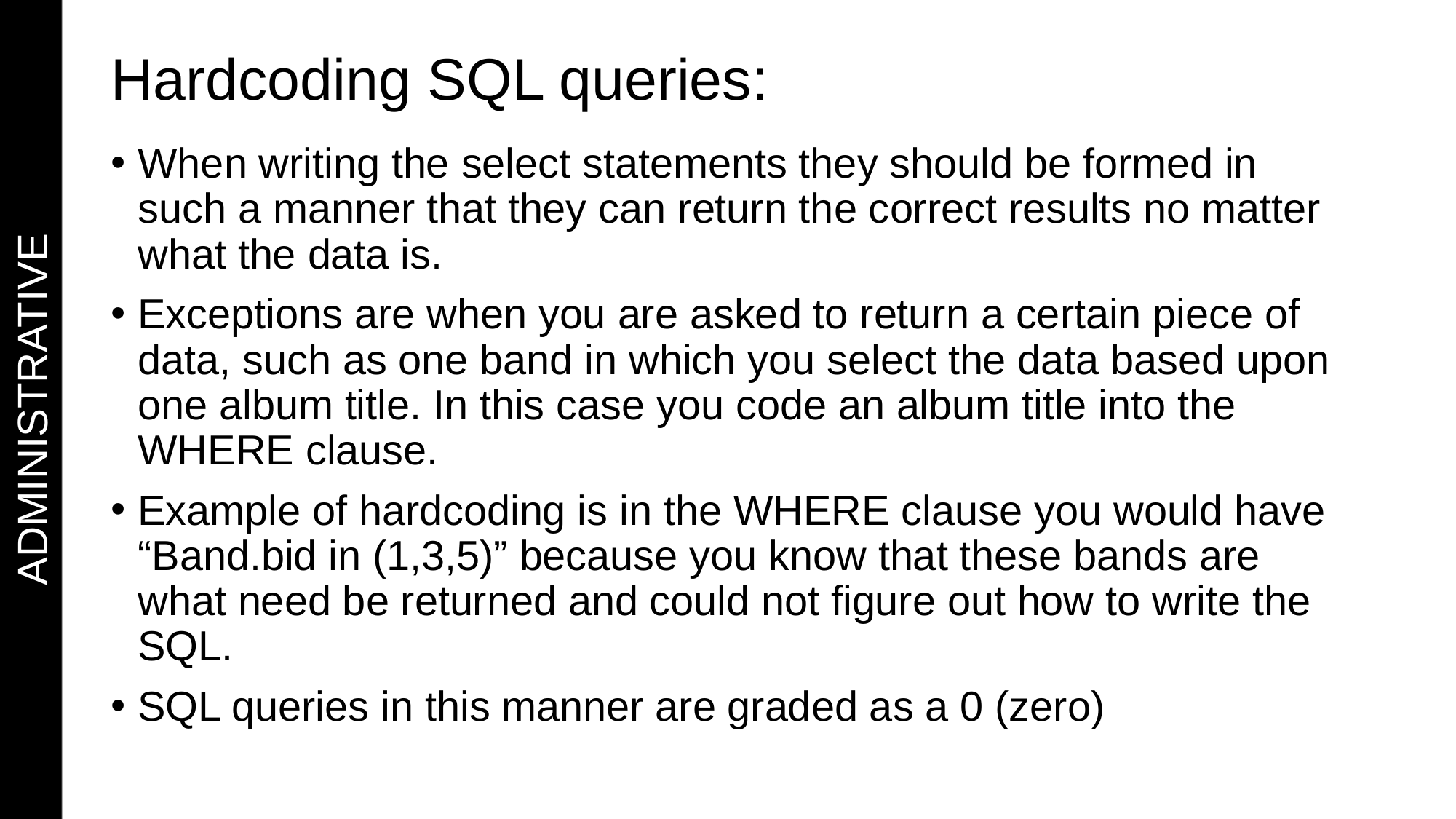

# Hardcoding SQL queries:
When writing the select statements they should be formed in such a manner that they can return the correct results no matter what the data is.
Exceptions are when you are asked to return a certain piece of data, such as one band in which you select the data based upon one album title. In this case you code an album title into the WHERE clause.
Example of hardcoding is in the WHERE clause you would have “Band.bid in (1,3,5)” because you know that these bands are what need be returned and could not figure out how to write the SQL.
SQL queries in this manner are graded as a 0 (zero)